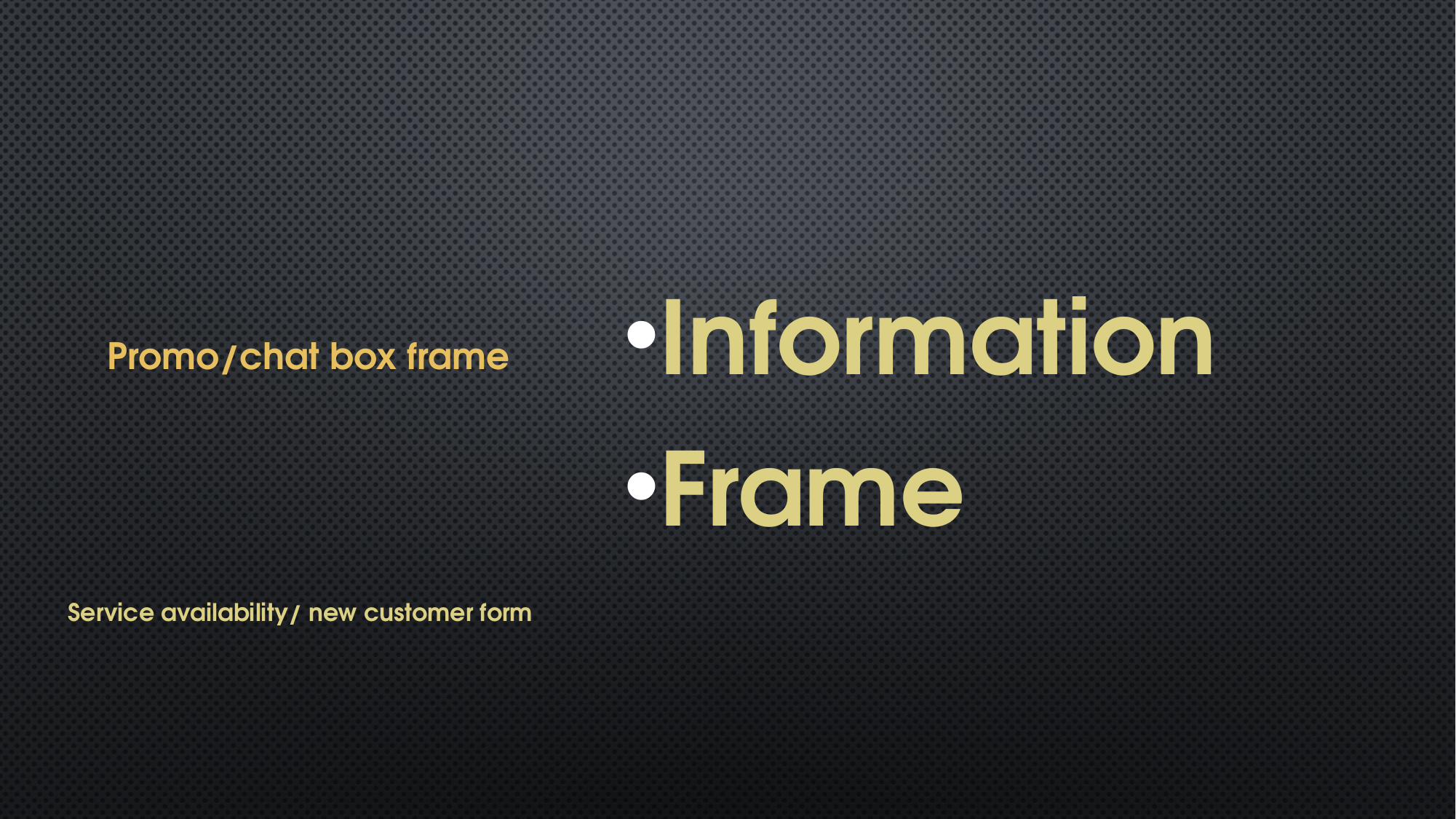

Information
Frame
# Promo/chat box frame
Service availability/ new customer form